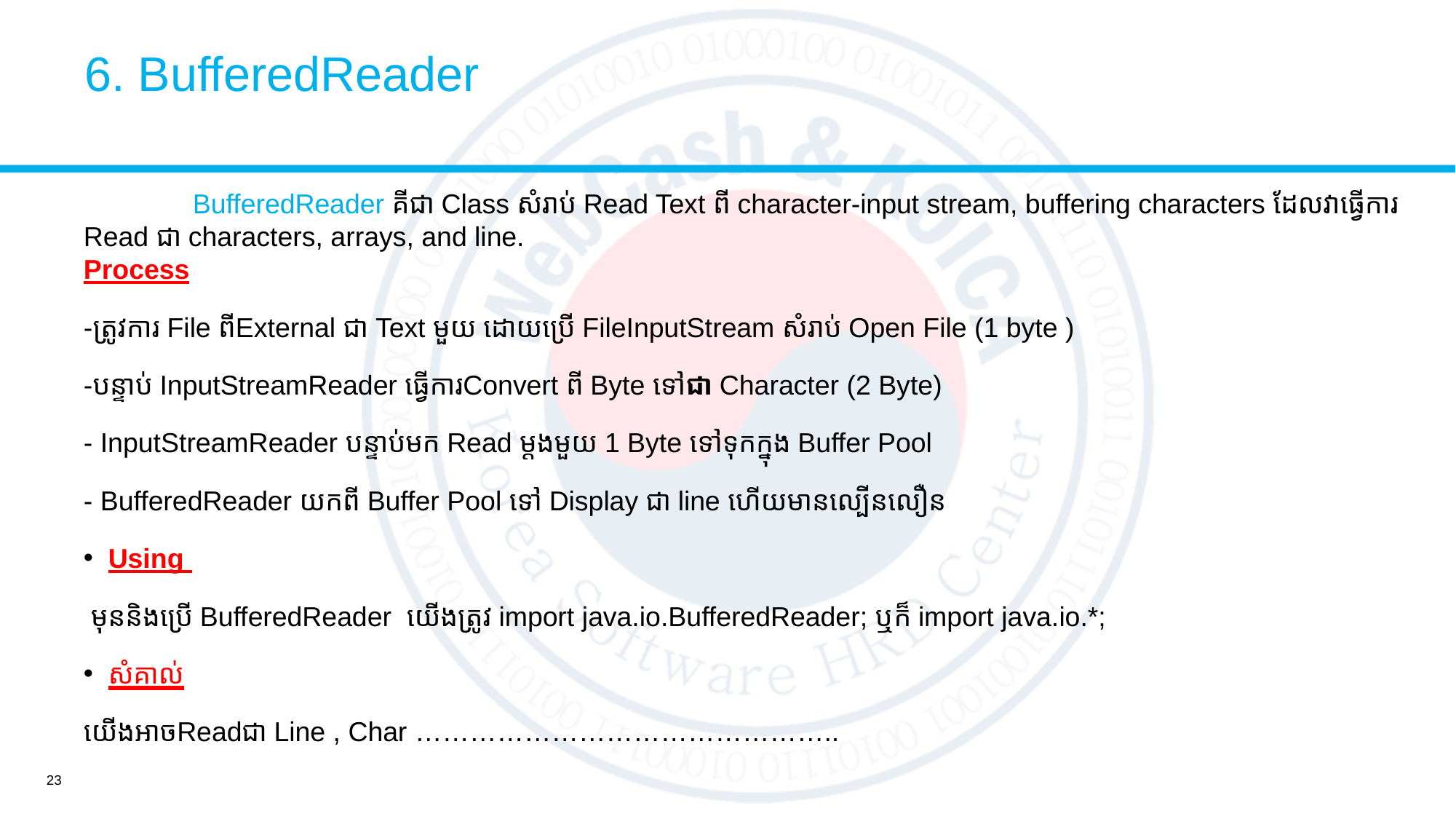

# 6. BufferedReader
	BufferedReader គី​ជា Class សំរាប់ Read Text ពី character-input stream, buffering characters ដែលវាធ្វើការ​​ Read ជា characters, arrays, and line.
Process
-ត្រូវការ File ពីExternal ជា Text មួយ ដោយប្រើ FileInputStream សំរាប់ Open File​ (1 byte )
-បន្ទាប់ InputStreamReader ធ្វើការConvert ពី Byte ទៅជា Character (2 Byte)
- InputStreamReader បន្ទាប់មក Read ម្តងមួយ 1 Byte ទៅទុកក្នុង​ Buffer Pool
- BufferedReader យកពី Buffer Pool ទៅ Display ជា line ហើយមានល្បើនលឿន
Using
 មុននិងប្រើ BufferedReader  យើងត្រូវ import java.io.BufferedReader; ឬក៏ import java.io.*;
សំគាល់
យើងអាចReadជា Line , Char ………………………………………..

23